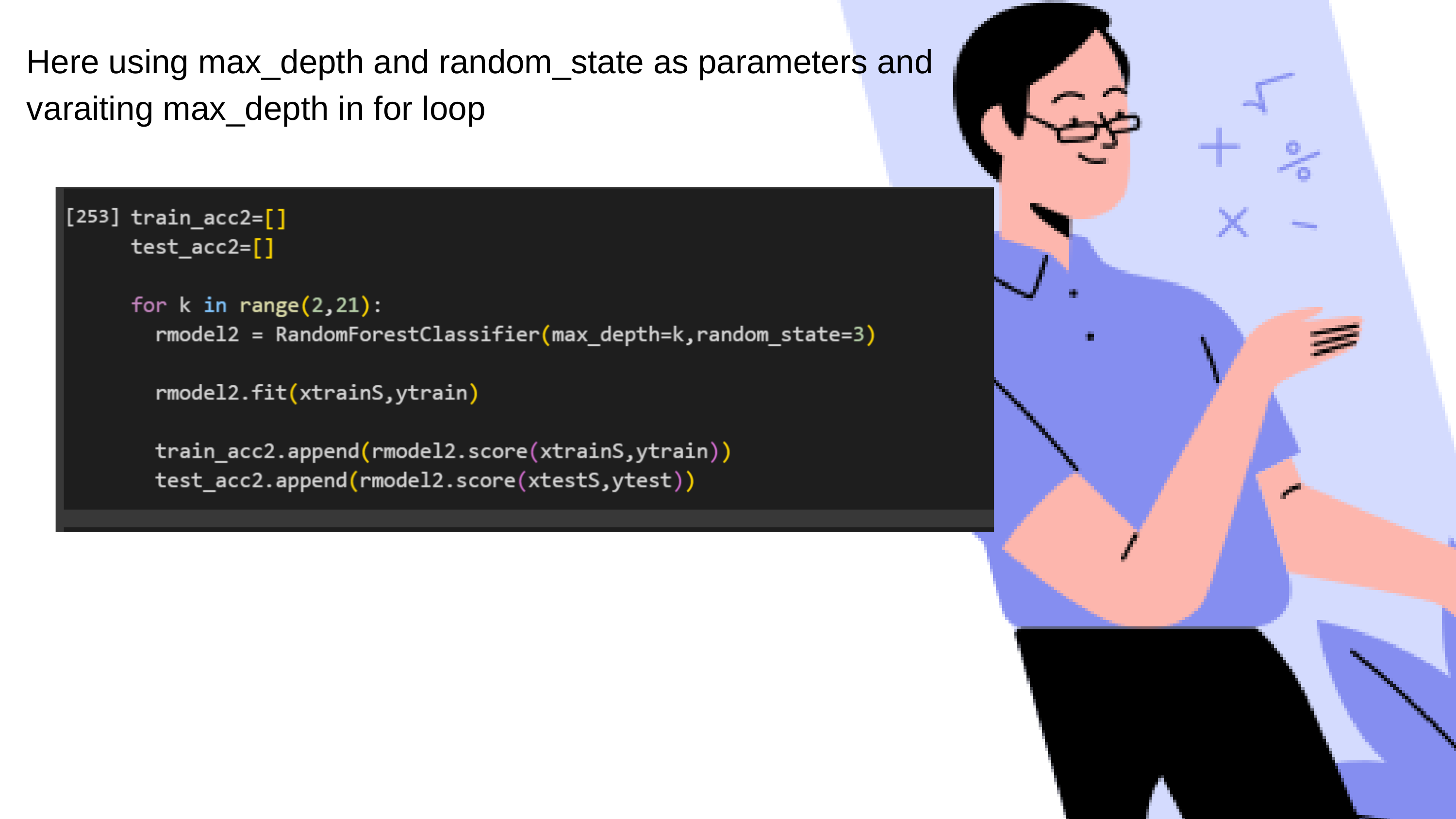

Here using max_depth and random_state as parameters and varaiting max_depth in for loop